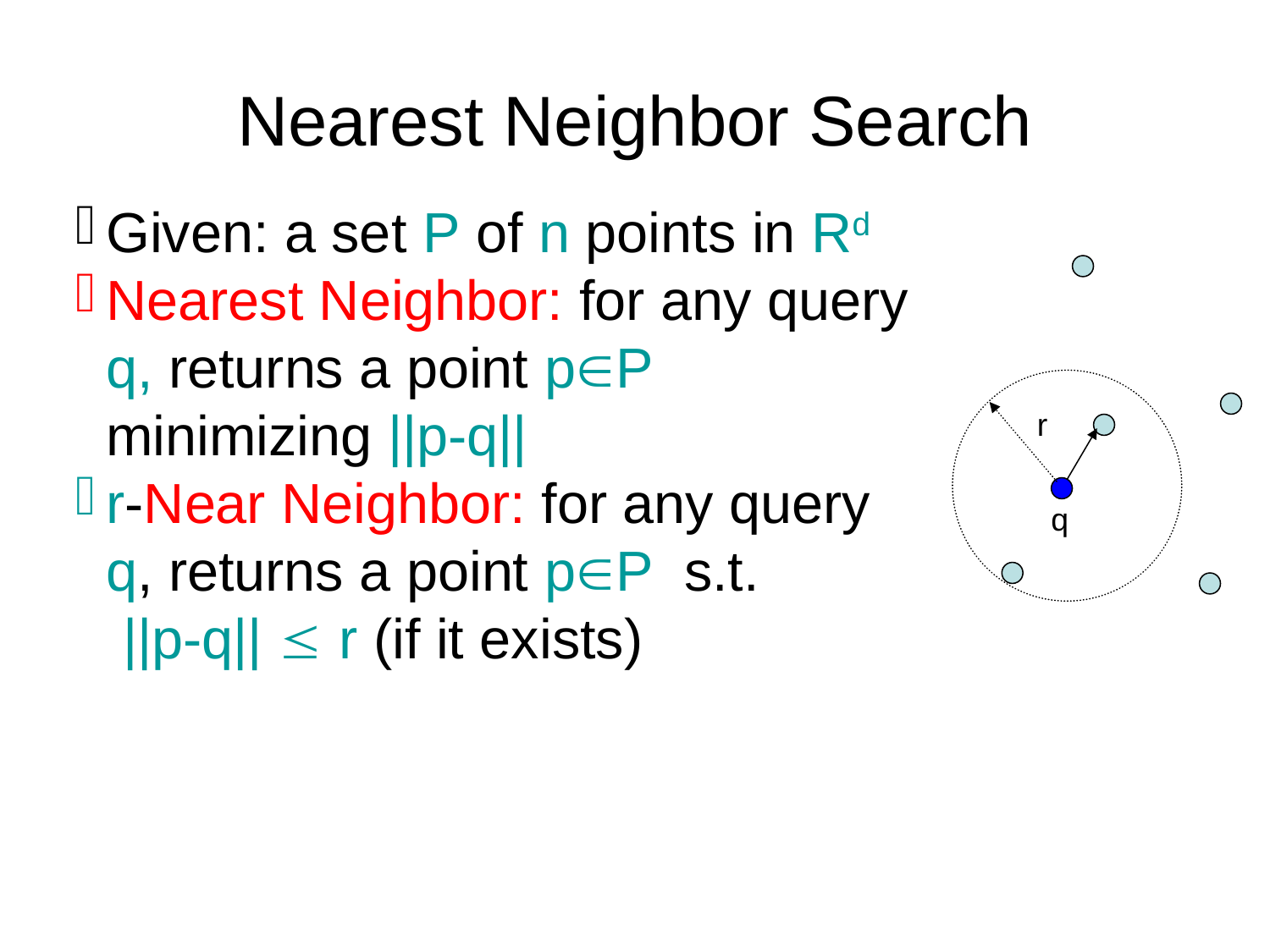

Nearest Neighbor Search
Given: a set P of n points in Rd
Nearest Neighbor: for any query q, returns a point p∈P minimizing ||p-q||
r-Near Neighbor: for any query q, returns a point p∈P  s.t.
   ||p-q|| ≤ r (if it exists)

r

q